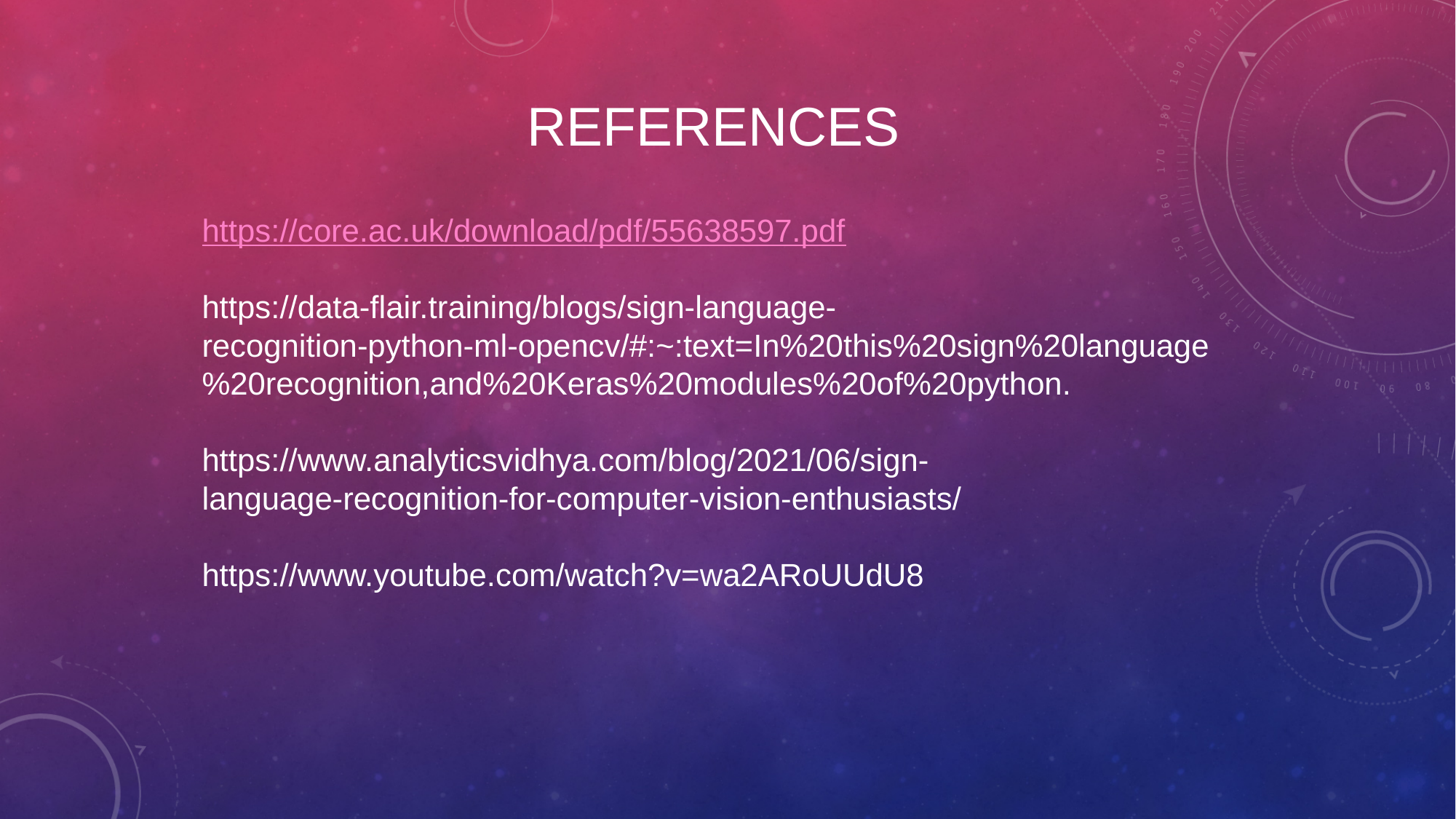

# REFERENCES
https://core.ac.uk/download/pdf/55638597.pdf

https://data-flair.training/blogs/sign-language-
recognition-python-ml-opencv/#:~:text=In%20this%20sign%20language%20recognition,and%20Keras%20modules%20of%20python.

https://www.analyticsvidhya.com/blog/2021/06/sign-
language-recognition-for-computer-vision-enthusiasts/

https://www.youtube.com/watch?v=wa2ARoUUdU8